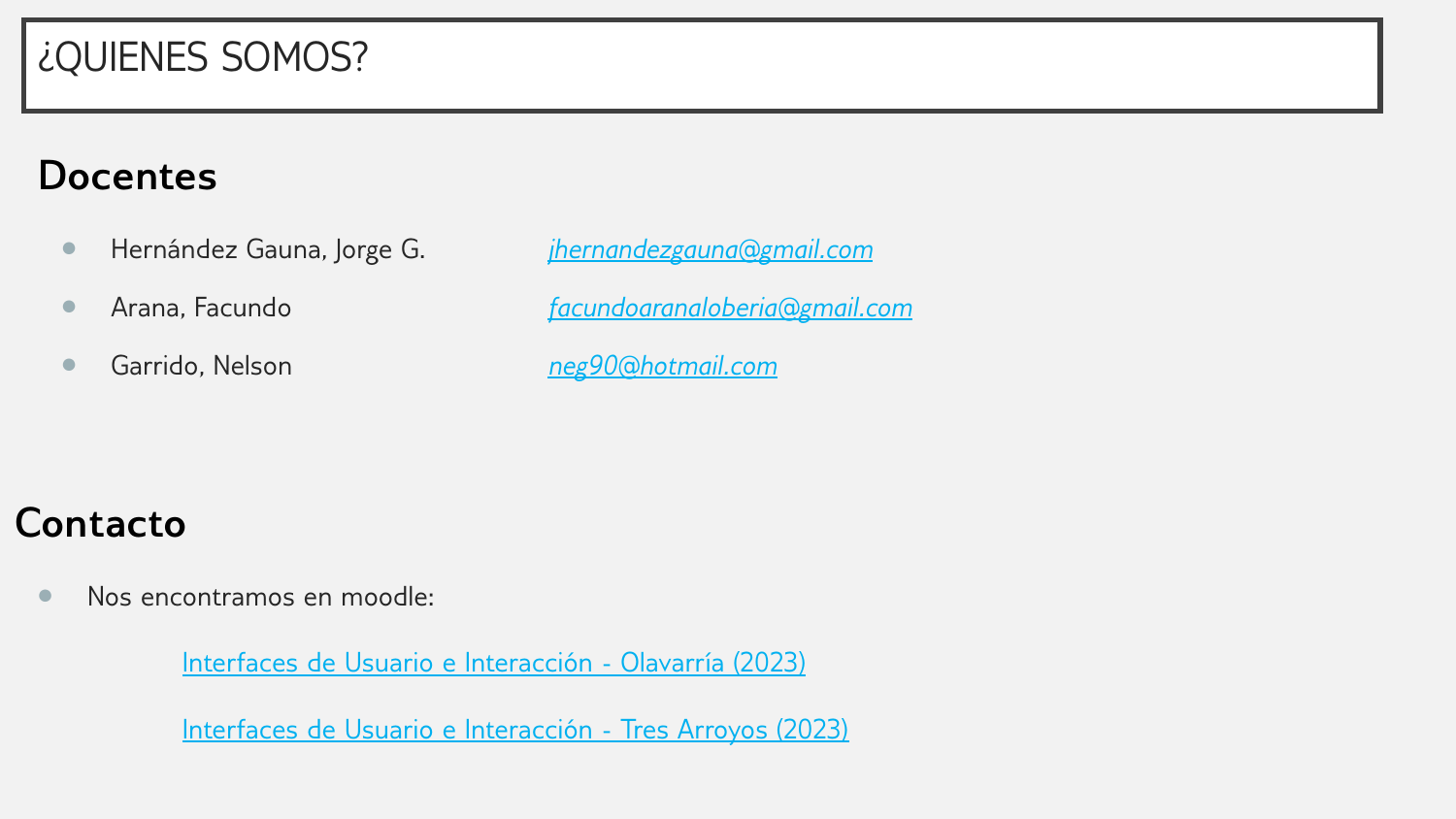

# ¿QUIENES SOMOS?
Docentes
Hernández Gauna, Jorge G.	jhernandezgauna@gmail.com
Arana, Facundo		facundoaranaloberia@gmail.com
Garrido, Nelson		neg90@hotmail.com
Contacto
Nos encontramos en moodle:
	Interfaces de Usuario e Interacción - Olavarría (2023)
	Interfaces de Usuario e Interacción - Tres Arroyos (2023)